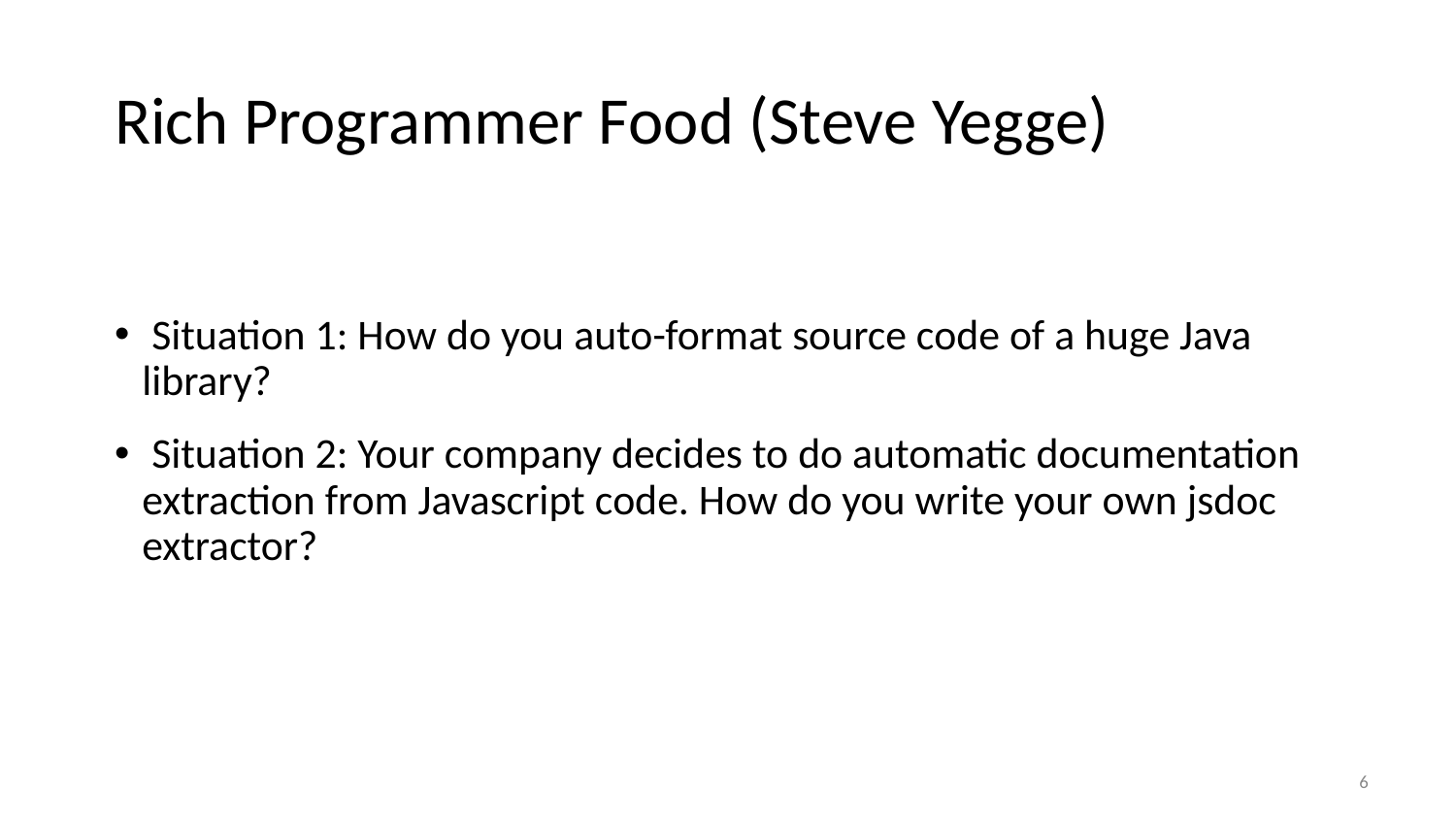

# Rich Programmer Food (Steve Yegge)
 Situation 1: How do you auto-format source code of a huge Java library?
 Situation 2: Your company decides to do automatic documentation extraction from Javascript code. How do you write your own jsdoc extractor?

6